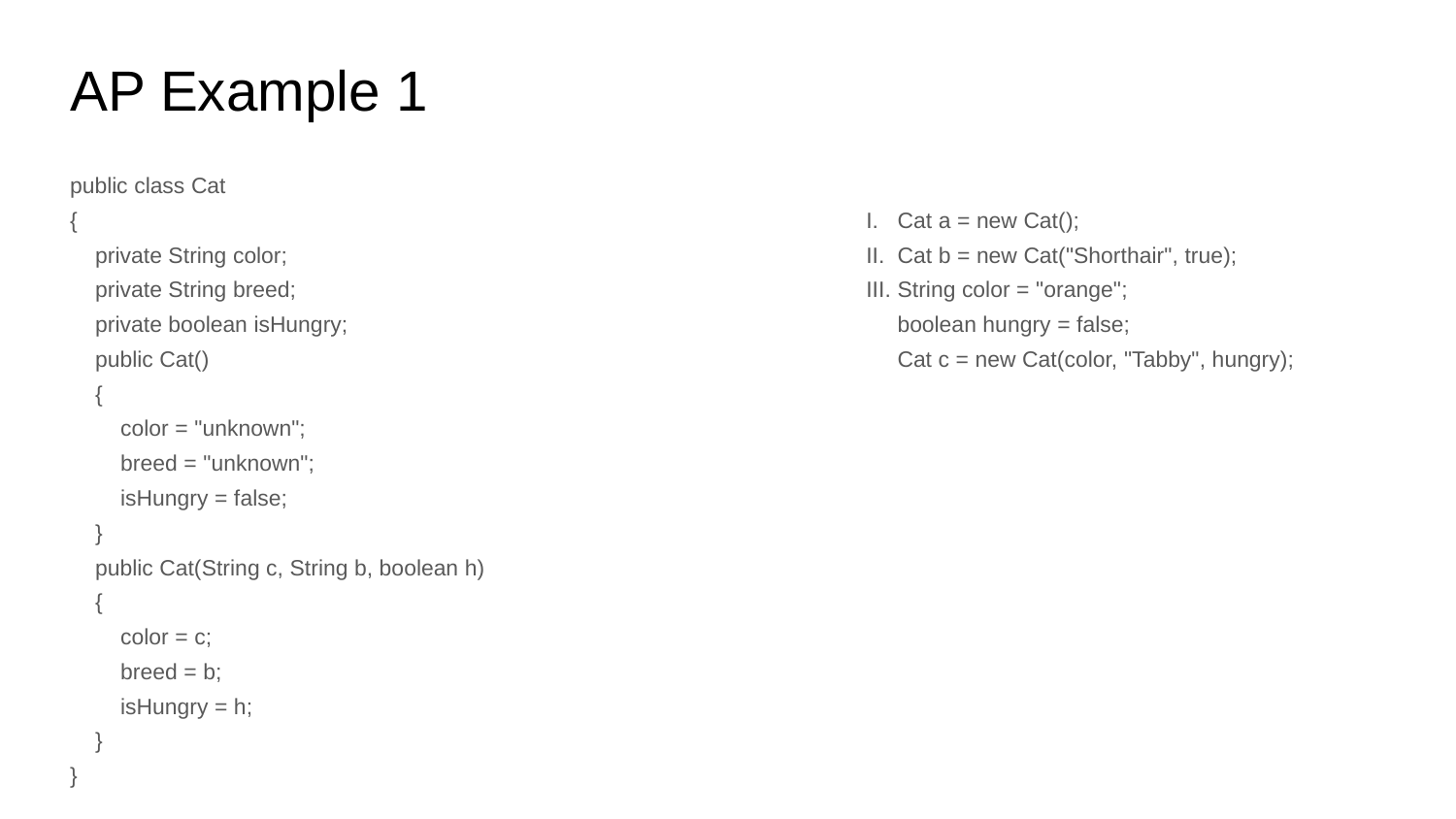

# AP Example 1
public class Cat
{
    private String color;
    private String breed;
    private boolean isHungry;
    public Cat()
    {
        color = "unknown";
        breed = "unknown";
        isHungry = false;
    }
    public Cat(String c, String b, boolean h)
    {
        color = c;
        breed = b;
        isHungry = h;
    }
}

I.   Cat a = new Cat();
II.  Cat b = new Cat("Shorthair", true);
III. String color = "orange";
     boolean hungry = false;
     Cat c = new Cat(color, "Tabby", hungry);